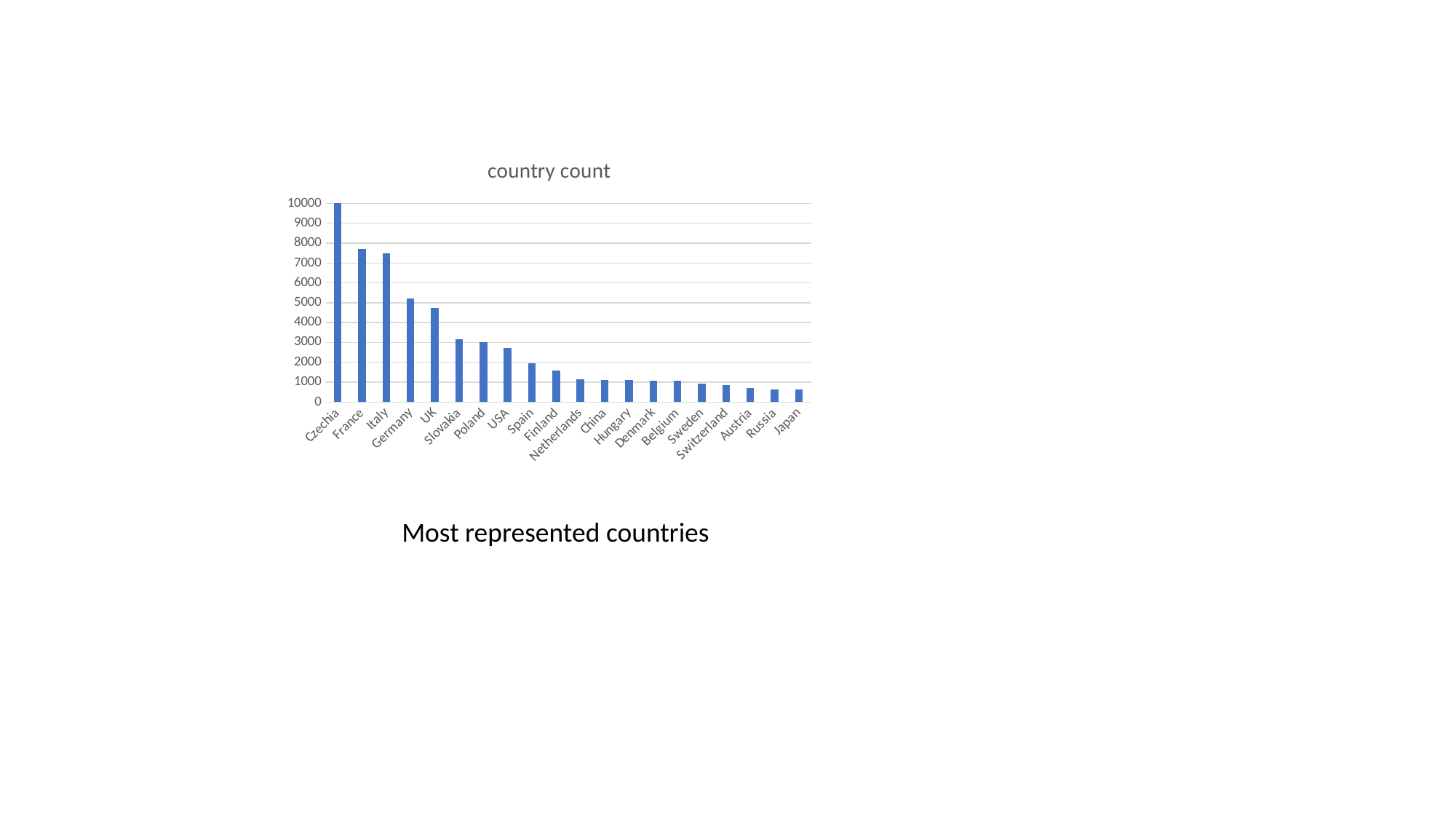

### Chart:

| Category | country count |
|---|---|
| Czechia | 53183.0 |
| France | 7701.0 |
| Italy | 7484.0 |
| Germany | 5212.0 |
| UK | 4730.0 |
| Slovakia | 3151.0 |
| Poland | 3022.0 |
| USA | 2738.0 |
| Spain | 1943.0 |
| Finland | 1594.0 |
| Netherlands | 1148.0 |
| China | 1126.0 |
| Hungary | 1102.0 |
| Denmark | 1086.0 |
| Belgium | 1056.0 |
| Sweden | 917.0 |
| Switzerland | 838.0 |
| Austria | 722.0 |
| Russia | 644.0 |
| Japan | 631.0 |
Most represented countries